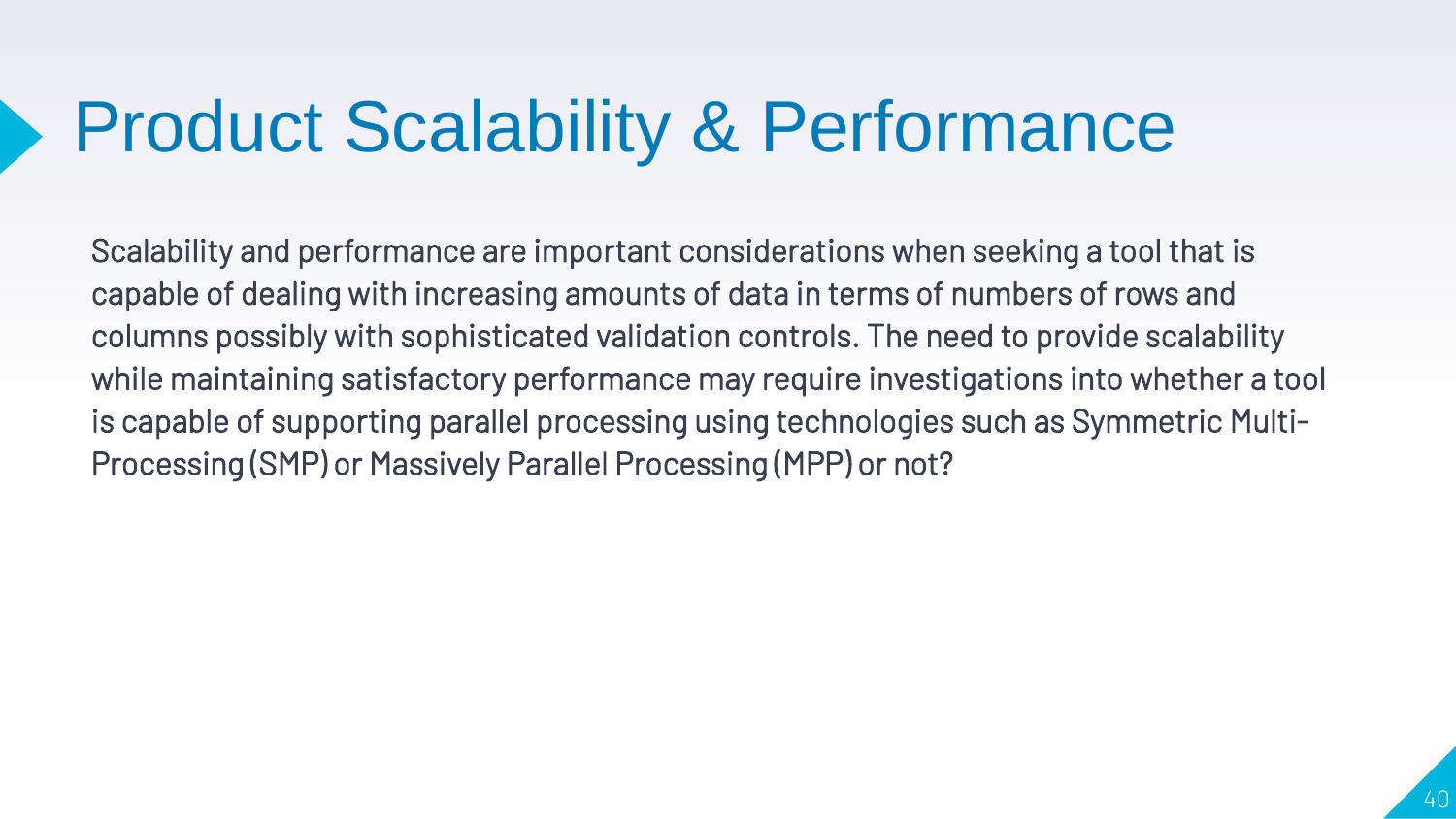

# Product Scalability & Performance
Scalability and performance are important considerations when seeking a tool that is capable of dealing with increasing amounts of data in terms of numbers of rows and columns possibly with sophisticated validation controls. The need to provide scalability while maintaining satisfactory performance may require investigations into whether a tool is capable of supporting parallel processing using technologies such as Symmetric Multi-Processing (SMP) or Massively Parallel Processing (MPP) or not?
40